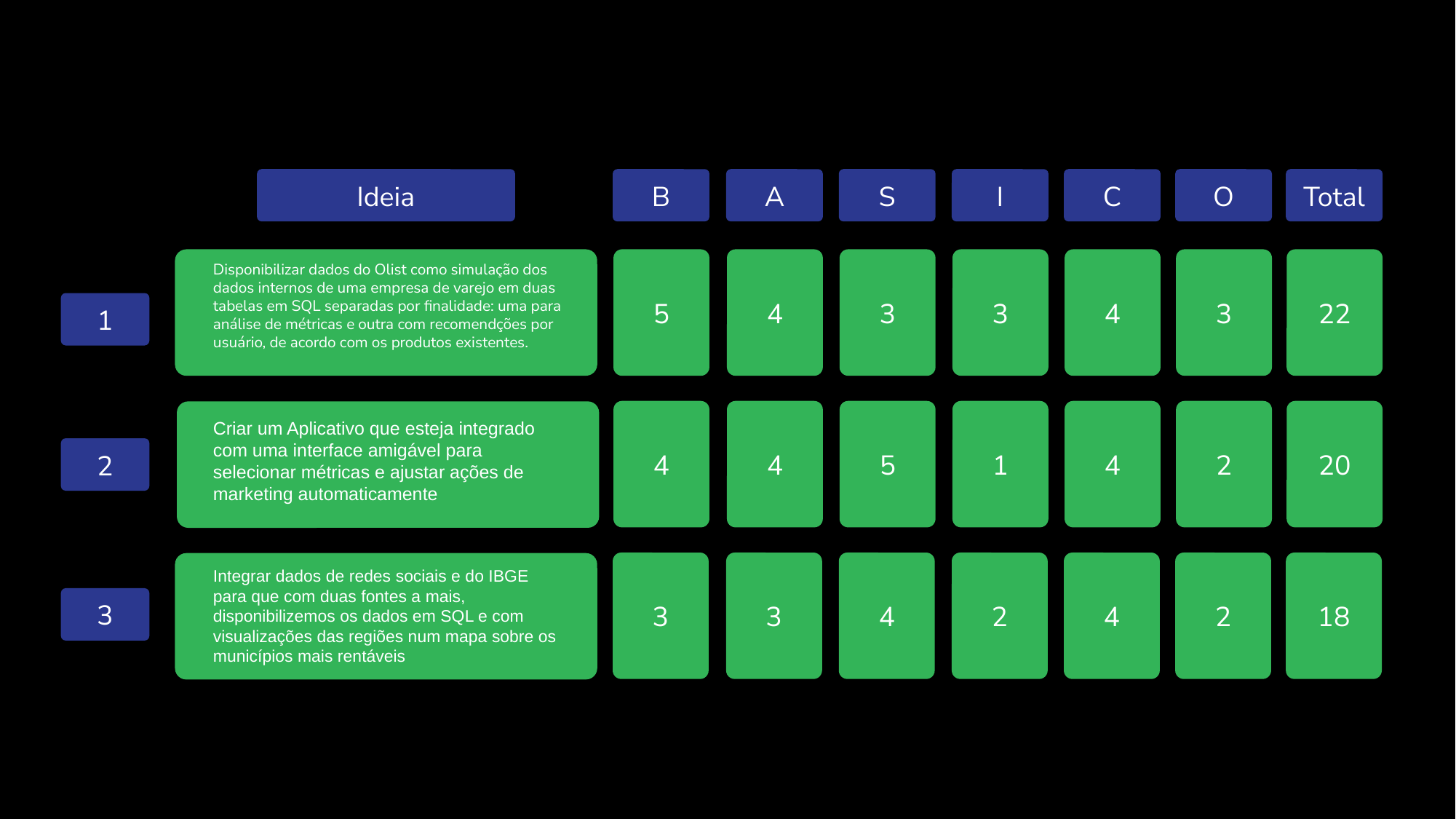

B
A
S
I
C
O
Total
Ideia

5
4
3
3
4
3
22
Disponibilizar dados do Olist como simulação dos dados internos de uma empresa de varejo em duas tabelas em SQL separadas por finalidade: uma para análise de métricas e outra com recomendções por usuário, de acordo com os produtos existentes.
1
4
4
5
1
4
2
20

Criar um Aplicativo que esteja integrado com uma interface amigável para selecionar métricas e ajustar ações de marketing automaticamente
2
3
3
4
2
4
2
18

Integrar dados de redes sociais e do IBGE para que com duas fontes a mais, disponibilizemos os dados em SQL e com visualizações das regiões num mapa sobre os municípios mais rentáveis
3